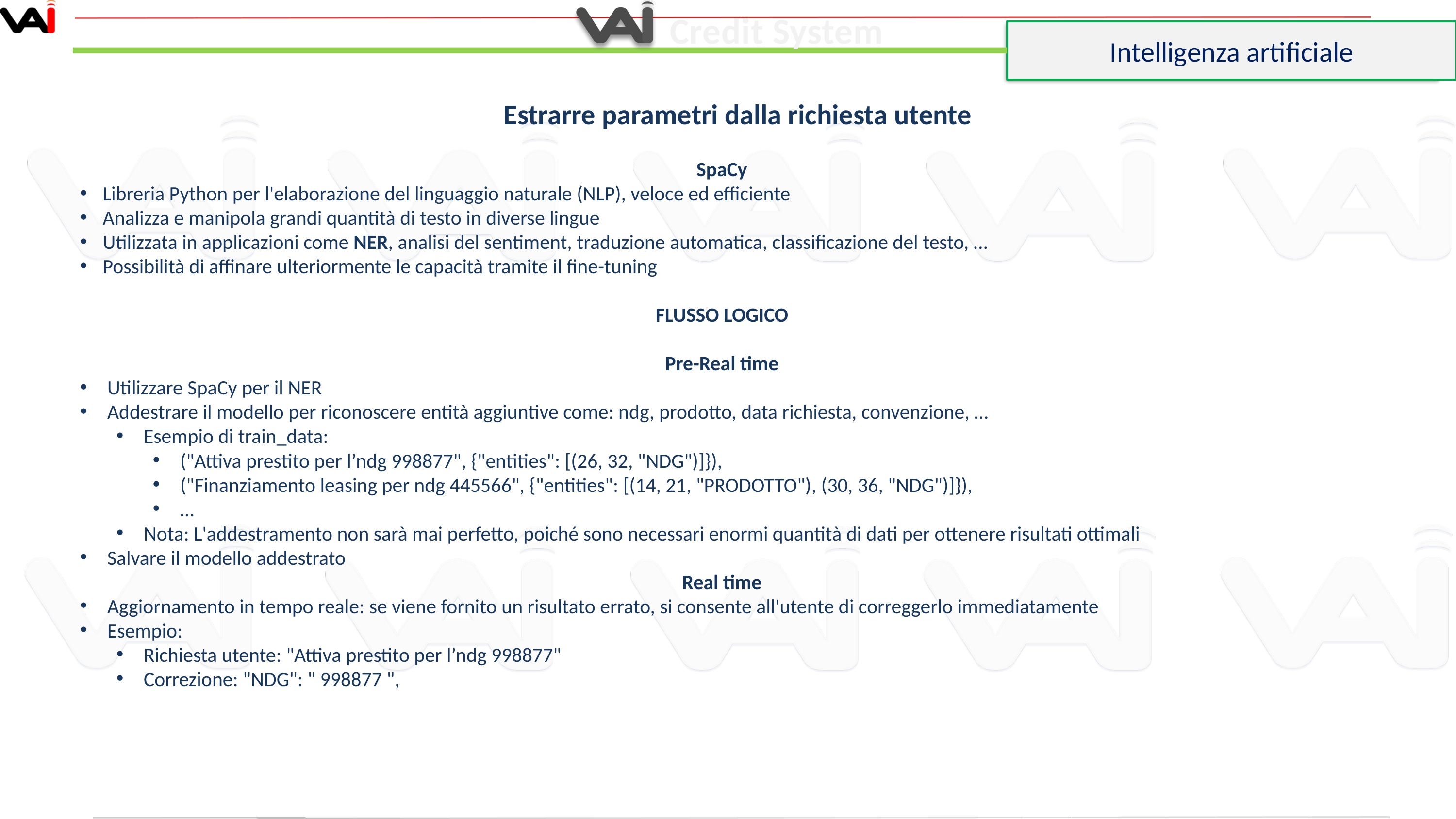

Credit System
Intelligenza artificiale

Estrarre parametri dalla richiesta utente
SpaCy
Libreria Python per l'elaborazione del linguaggio naturale (NLP), veloce ed efficiente
Analizza e manipola grandi quantità di testo in diverse lingue
Utilizzata in applicazioni come NER, analisi del sentiment, traduzione automatica, classificazione del testo, …
Possibilità di affinare ulteriormente le capacità tramite il fine-tuning

FLUSSO LOGICO

Pre-Real time
Utilizzare SpaCy per il NER
Addestrare il modello per riconoscere entità aggiuntive come: ndg, prodotto, data richiesta, convenzione, …
Esempio di train_data:
("Attiva prestito per l’ndg 998877", {"entities": [(26, 32, "NDG")]}),
("Finanziamento leasing per ndg 445566", {"entities": [(14, 21, "PRODOTTO"), (30, 36, "NDG")]}),
…
Nota: L'addestramento non sarà mai perfetto, poiché sono necessari enormi quantità di dati per ottenere risultati ottimali
Salvare il modello addestrato
Real time
Aggiornamento in tempo reale: se viene fornito un risultato errato, si consente all'utente di correggerlo immediatamente
Esempio:
Richiesta utente: "Attiva prestito per l’ndg 998877"
Correzione: "NDG": " 998877 ",